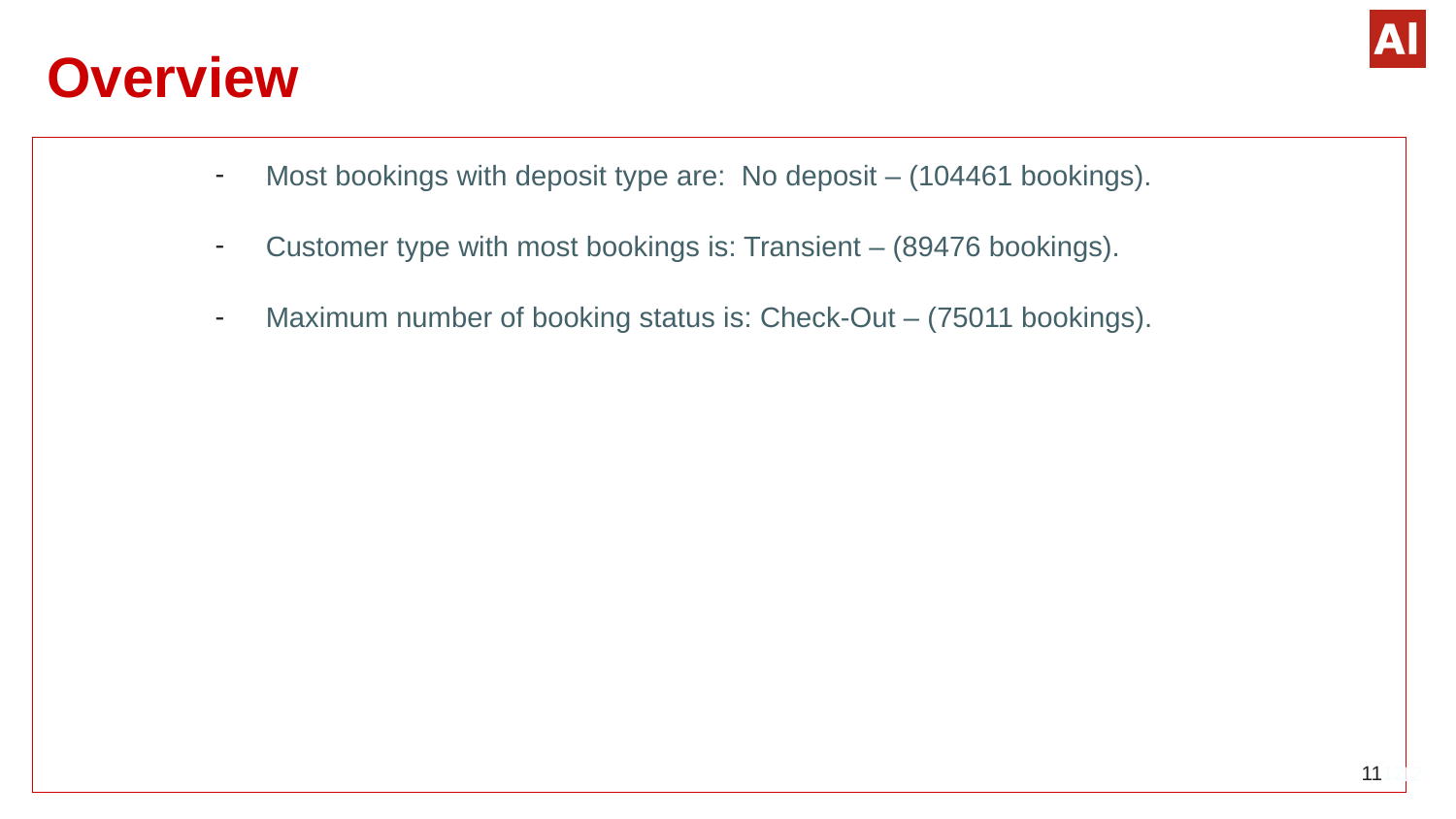

# Overview
Most bookings with deposit type are:  No deposit – (104461 bookings).
Customer type with most bookings is: Transient – (89476 bookings).
Maximum number of booking status is: Check-Out – (75011 bookings).
1112
12